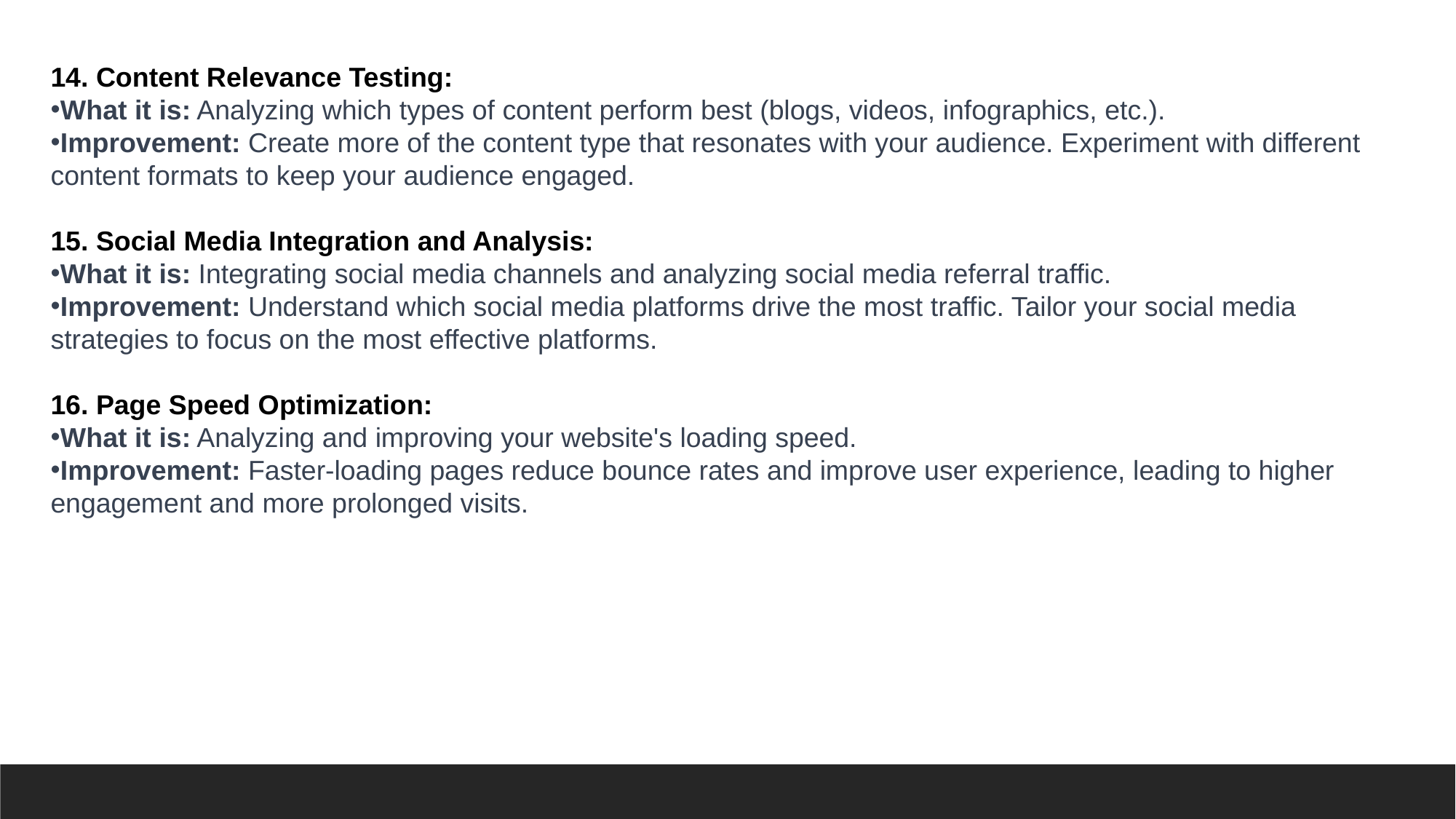

14. Content Relevance Testing:
What it is: Analyzing which types of content perform best (blogs, videos, infographics, etc.).
Improvement: Create more of the content type that resonates with your audience. Experiment with different content formats to keep your audience engaged.

15. Social Media Integration and Analysis:
What it is: Integrating social media channels and analyzing social media referral traffic.
Improvement: Understand which social media platforms drive the most traffic. Tailor your social media strategies to focus on the most effective platforms.

16. Page Speed Optimization:
What it is: Analyzing and improving your website's loading speed.
Improvement: Faster-loading pages reduce bounce rates and improve user experience, leading to higher engagement and more prolonged visits.